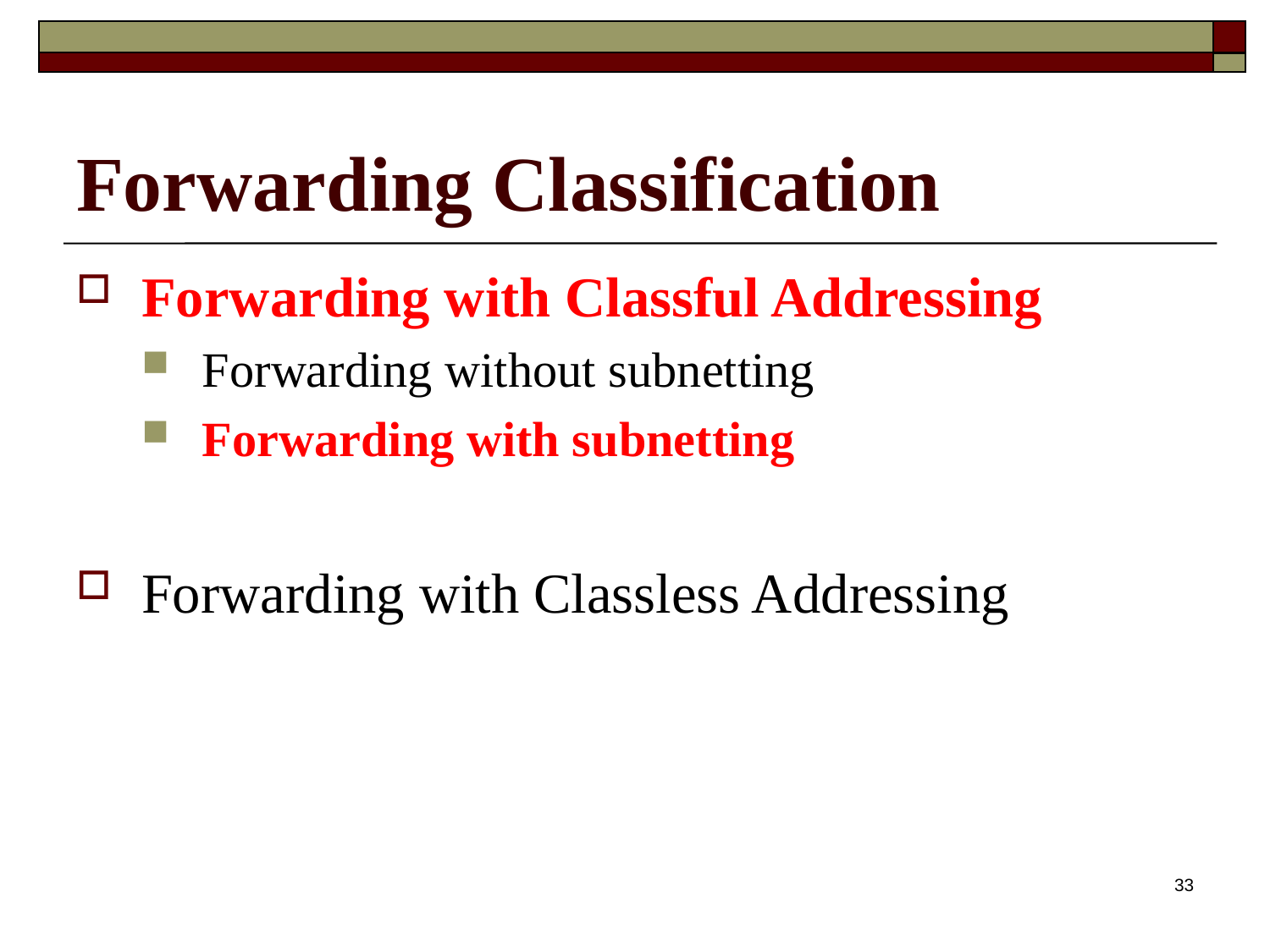

# Forwarding Classification
Forwarding with Classful Addressing
Forwarding without subnetting
Forwarding with subnetting

Forwarding with Classless Addressing
33